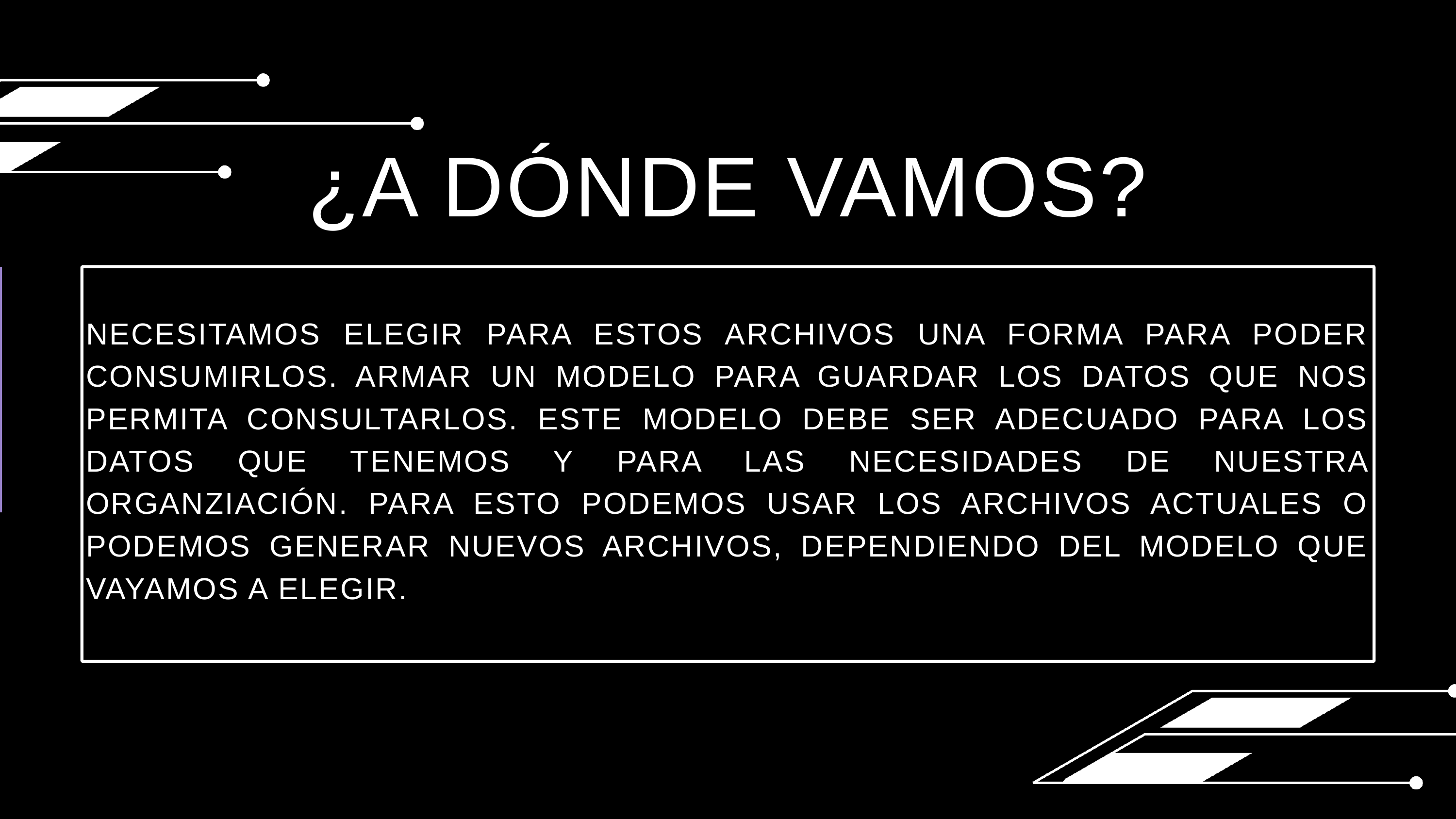

¿A DÓNDE VAMOS?

NECESITAMOS ELEGIR PARA ESTOS ARCHIVOS UNA FORMA PARA PODER CONSUMIRLOS. ARMAR UN MODELO PARA GUARDAR LOS DATOS QUE NOS PERMITA CONSULTARLOS. ESTE MODELO DEBE SER ADECUADO PARA LOS DATOS QUE TENEMOS Y PARA LAS NECESIDADES DE NUESTRA ORGANZIACIÓN. PARA ESTO PODEMOS USAR LOS ARCHIVOS ACTUALES O PODEMOS GENERAR NUEVOS ARCHIVOS, DEPENDIENDO DEL MODELO QUE VAYAMOS A ELEGIR.